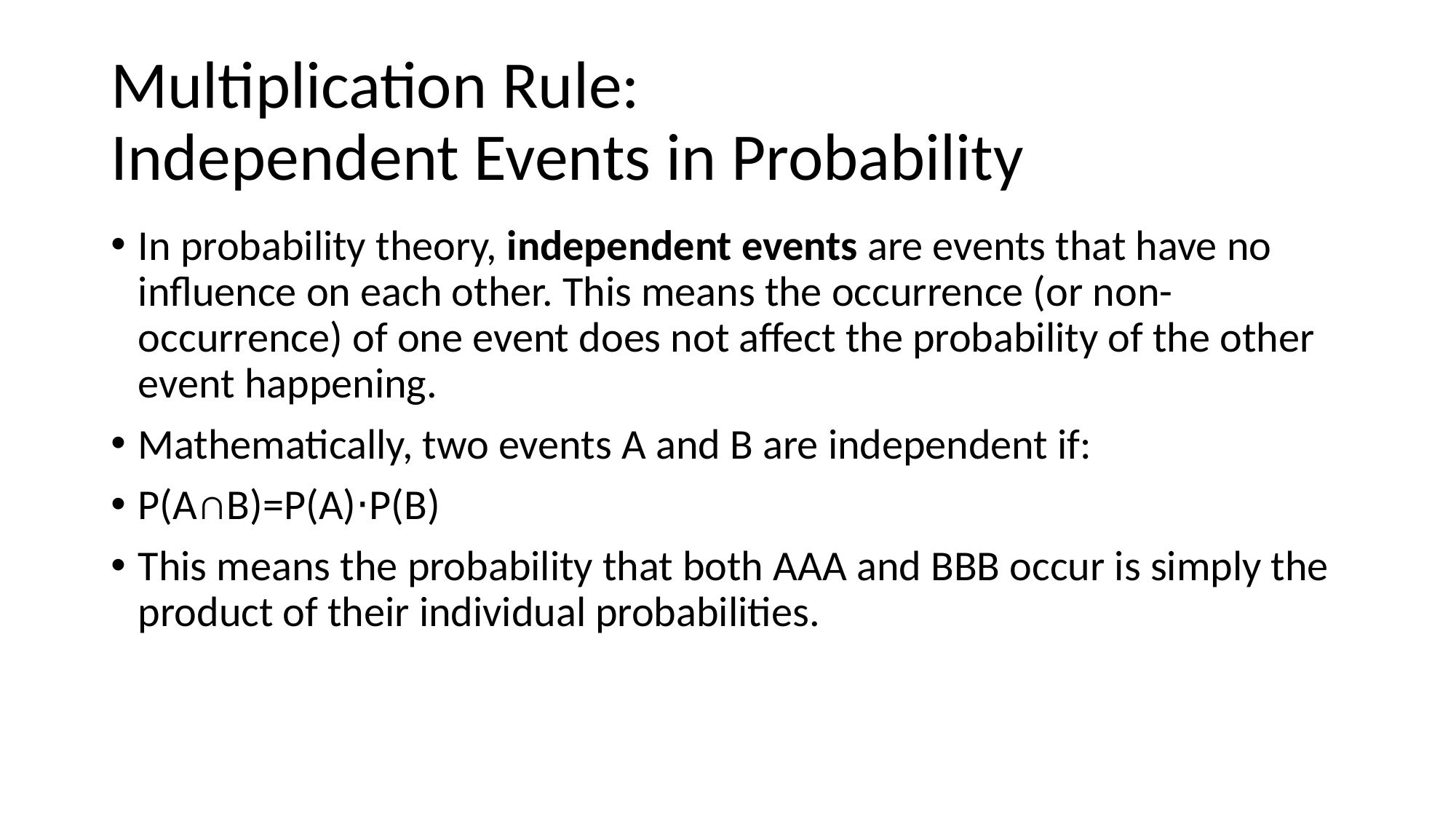

# Multiplication Rule: Independent Events in Probability
In probability theory, independent events are events that have no influence on each other. This means the occurrence (or non-occurrence) of one event does not affect the probability of the other event happening.
Mathematically, two events A and B are independent if:
P(A∩B)=P(A)⋅P(B)
This means the probability that both AAA and BBB occur is simply the product of their individual probabilities.